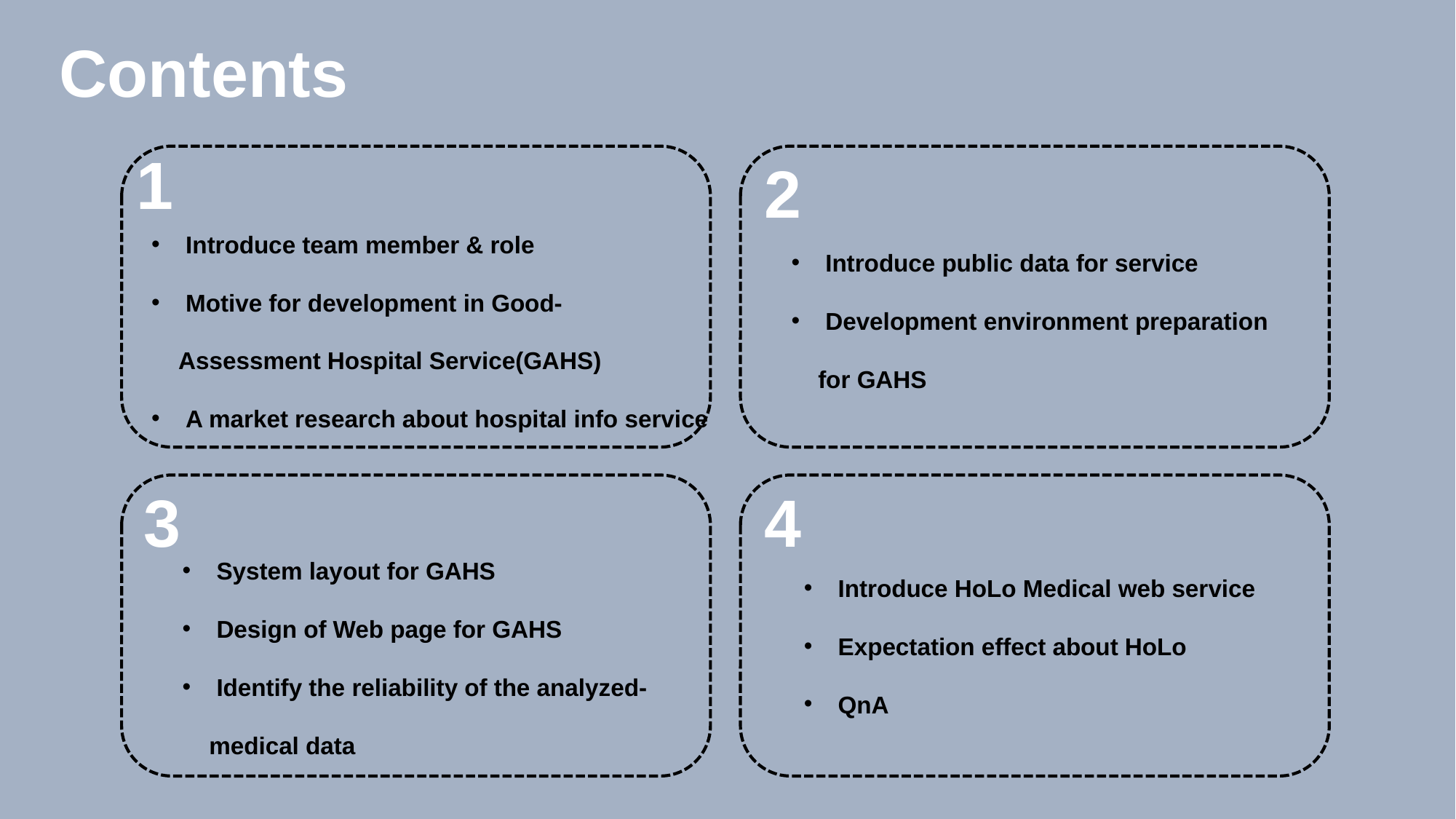

Contents
1

2
Introduce team member & role
Motive for development in Good-
    Assessment Hospital Service(GAHS)
A market research about hospital info service
Introduce public data for service
Development environment preparation
    for GAHS
4

3

System layout for GAHS
Design of Web page for GAHS
Identify the reliability of the analyzed-
    medical data
Introduce HoLo Medical web service
Expectation effect about HoLo
QnA